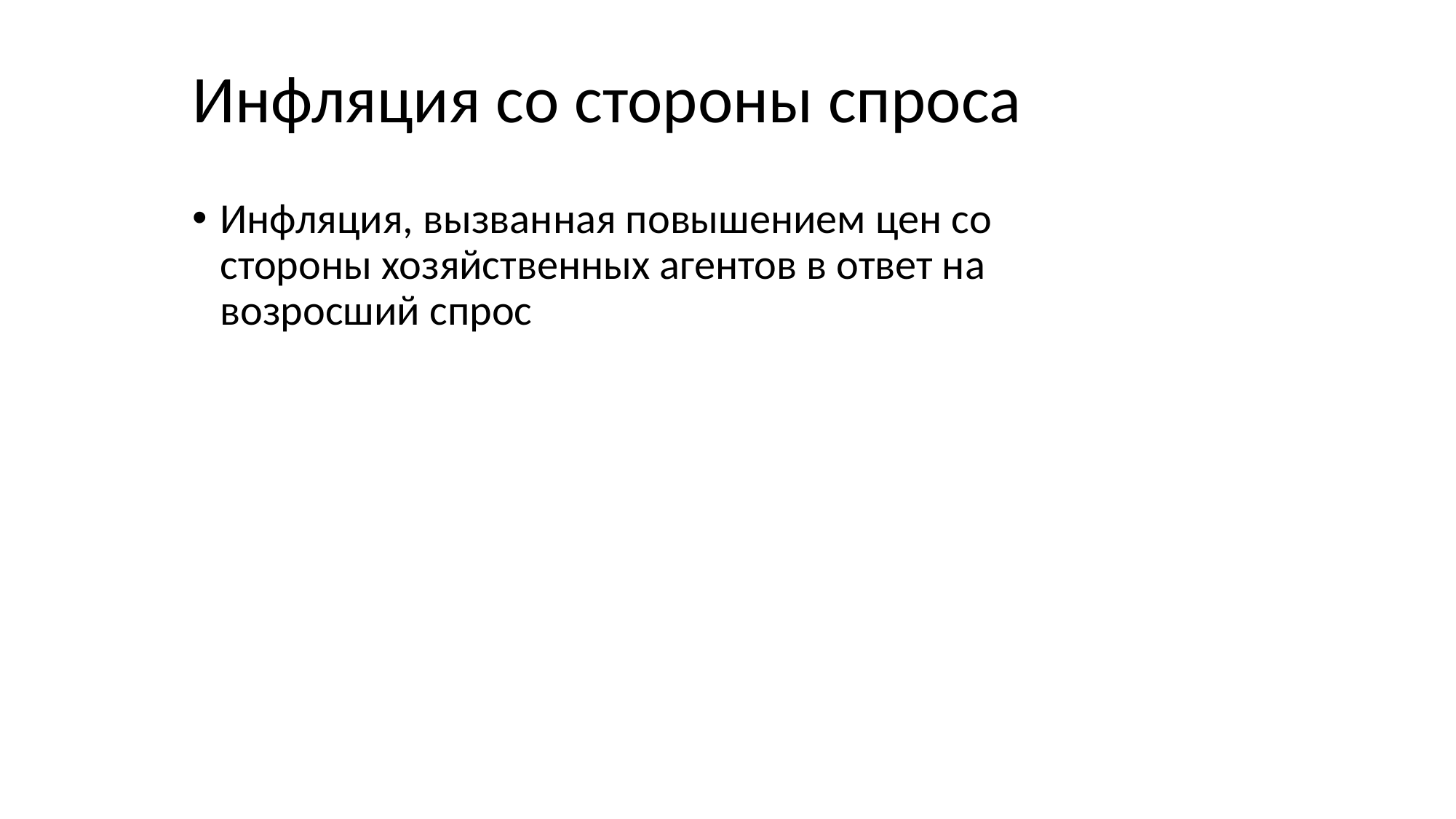

Инфляция со стороны спроса
Инфляция, вызванная повышением цен со стороны хозяйственных агентов в ответ на возросший спрос